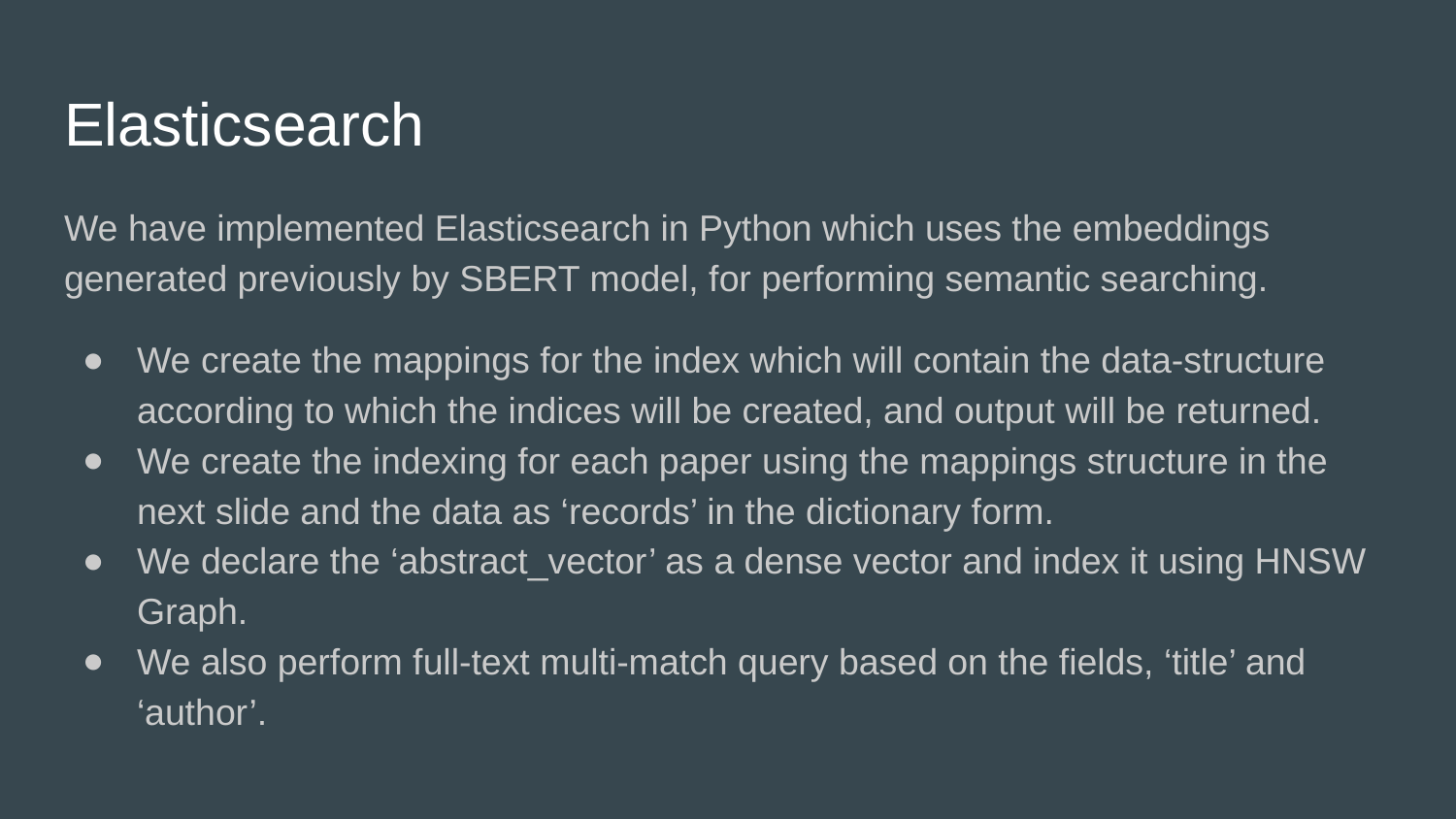

# Elasticsearch
We have implemented Elasticsearch in Python which uses the embeddings generated previously by SBERT model, for performing semantic searching.
We create the mappings for the index which will contain the data-structure according to which the indices will be created, and output will be returned.
We create the indexing for each paper using the mappings structure in the next slide and the data as ‘records’ in the dictionary form.
We declare the ‘abstract_vector’ as a dense vector and index it using HNSW Graph.
We also perform full-text multi-match query based on the fields, ‘title’ and ‘author’.